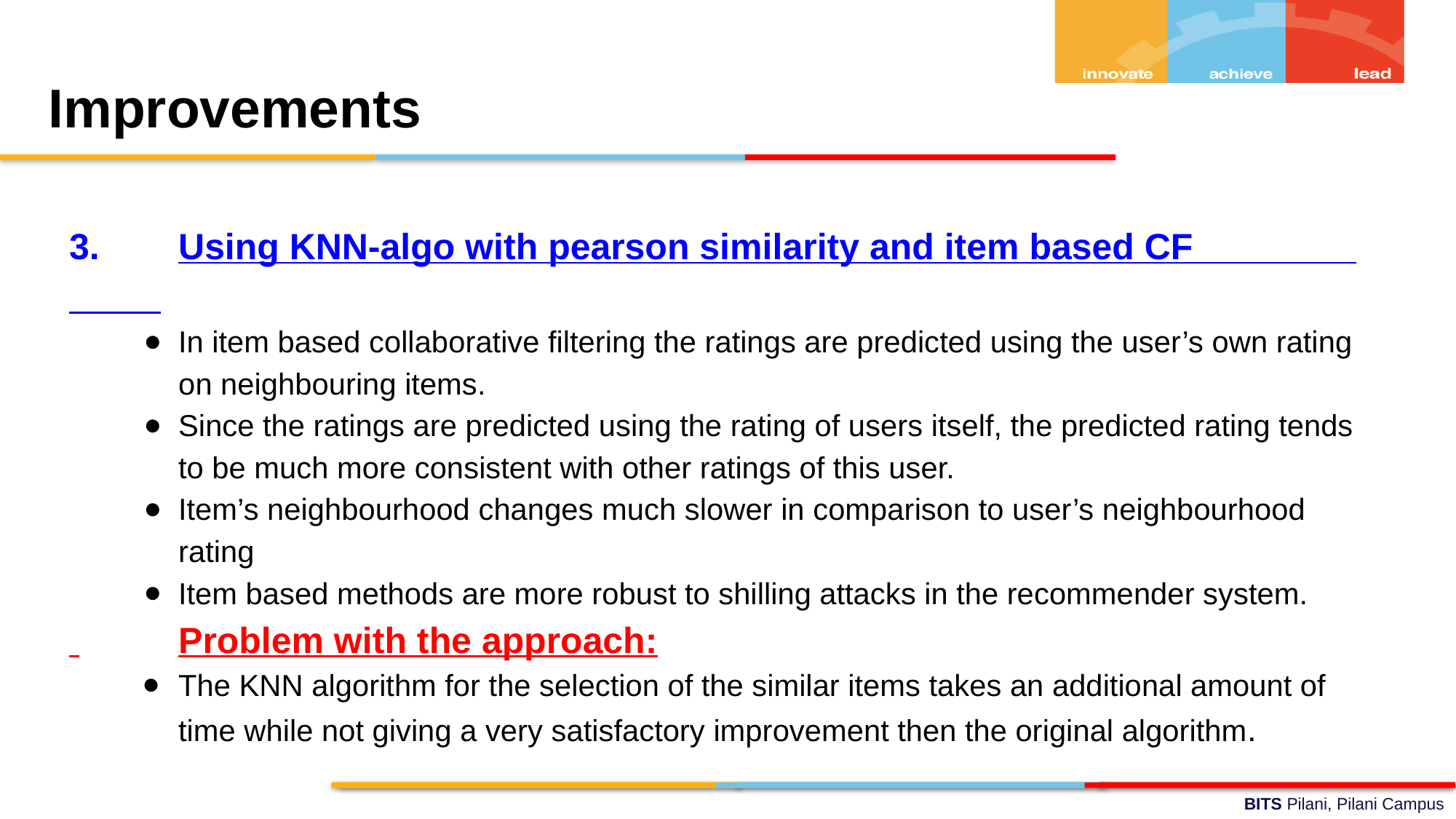

Improvements

3. 	Using KNN-algo with pearson similarity and item based CF
In item based collaborative filtering the ratings are predicted using the user’s own rating on neighbouring items.
Since the ratings are predicted using the rating of users itself, the predicted rating tends to be much more consistent with other ratings of this user.
Item’s neighbourhood changes much slower in comparison to user’s neighbourhood rating
Item based methods are more robust to shilling attacks in the recommender system.
 	Problem with the approach:
The KNN algorithm for the selection of the similar items takes an additional amount of time while not giving a very satisfactory improvement then the original algorithm.